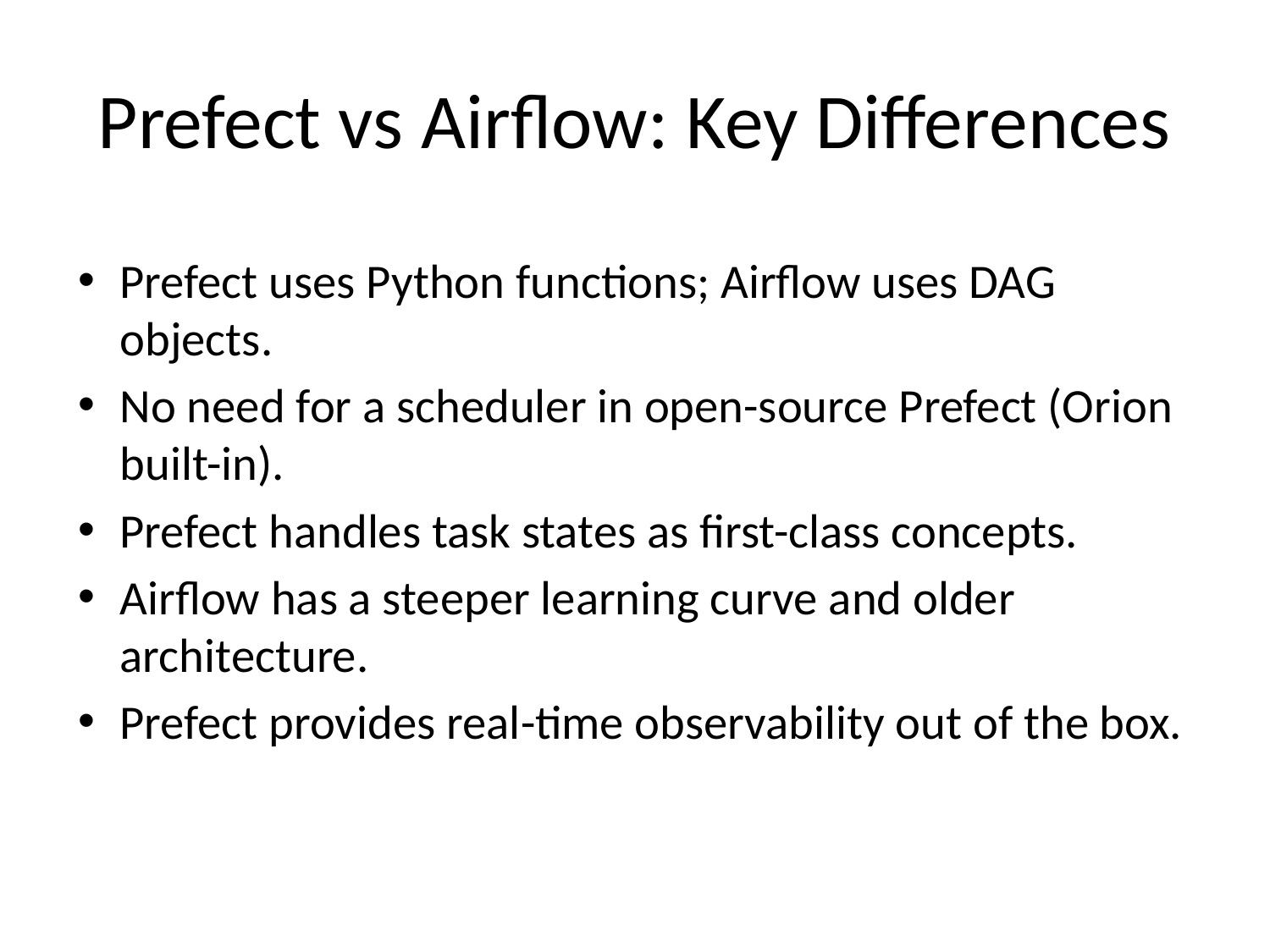

# Prefect vs Airflow: Key Differences

Prefect uses Python functions; Airflow uses DAG objects.
No need for a scheduler in open-source Prefect (Orion built-in).
Prefect handles task states as first-class concepts.
Airflow has a steeper learning curve and older architecture.
Prefect provides real-time observability out of the box.